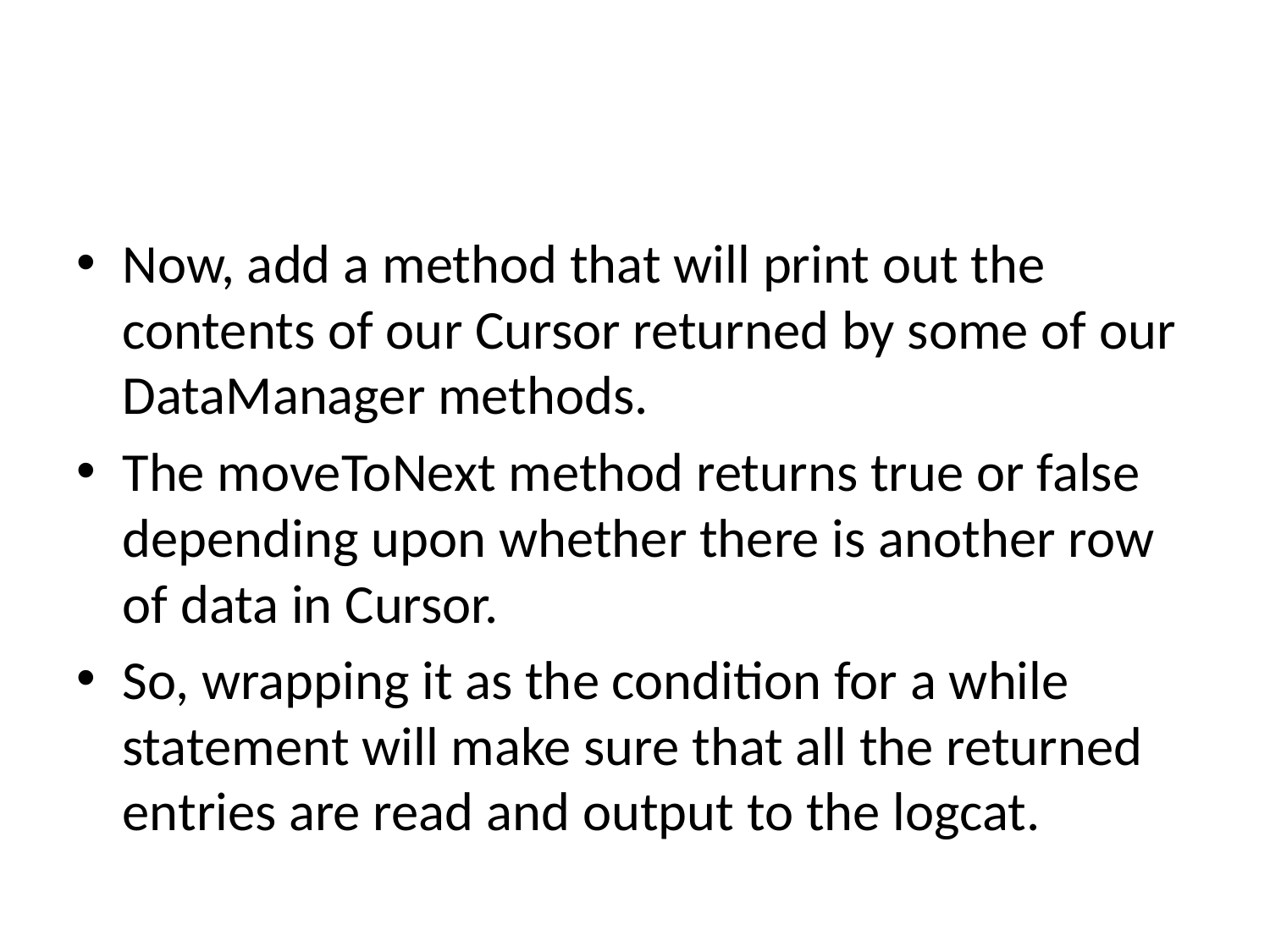

#
Now, add a method that will print out the contents of our Cursor returned by some of our DataManager methods.
The moveToNext method returns true or false depending upon whether there is another row of data in Cursor.
So, wrapping it as the condition for a while statement will make sure that all the returned entries are read and output to the logcat.